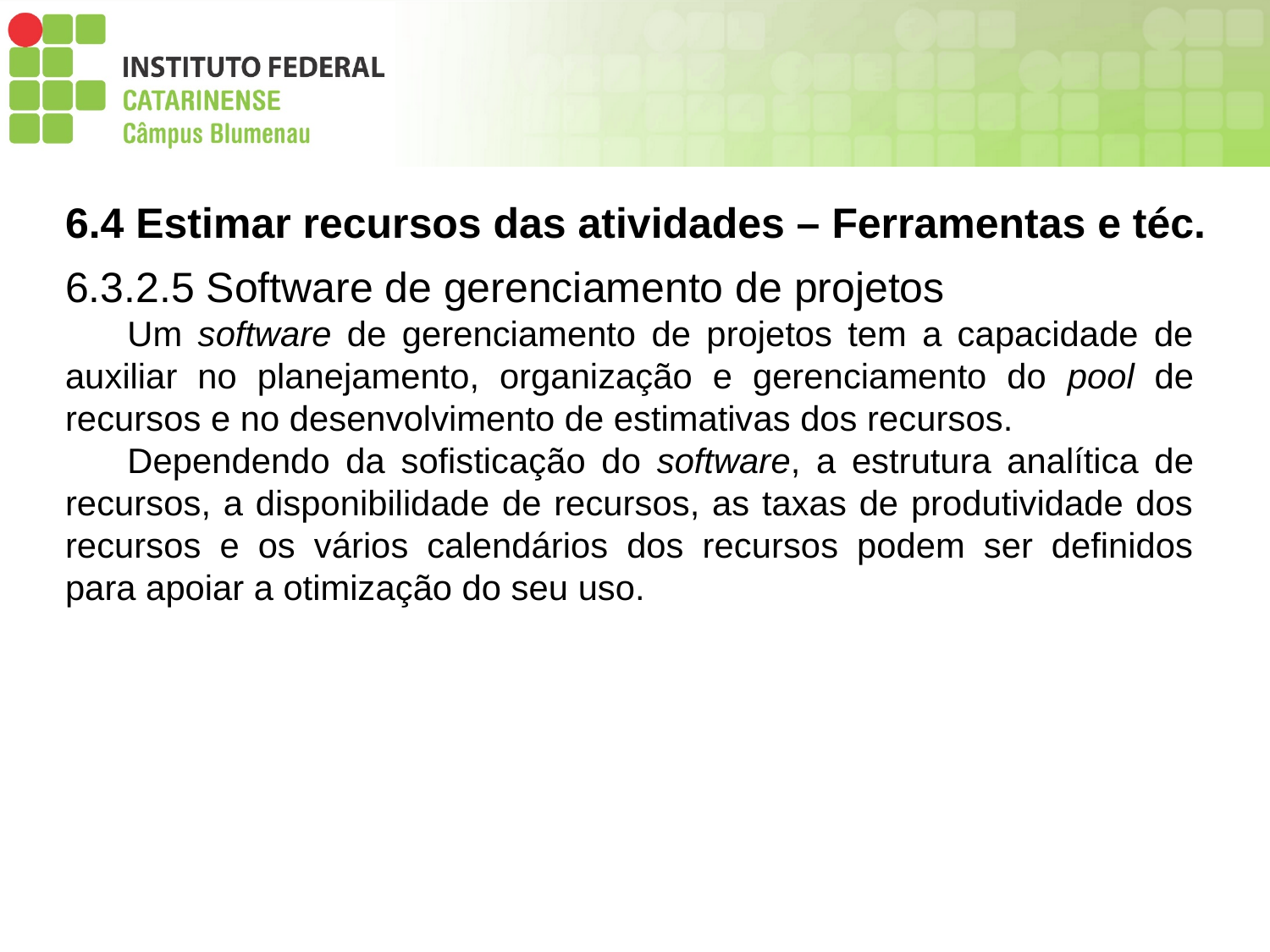

6.4 Estimar recursos das atividades – Ferramentas e téc.
6.3.2.5 Software de gerenciamento de projetos
Um software de gerenciamento de projetos tem a capacidade de auxiliar no planejamento, organização e gerenciamento do pool de recursos e no desenvolvimento de estimativas dos recursos.
Dependendo da sofisticação do software, a estrutura analítica de recursos, a disponibilidade de recursos, as taxas de produtividade dos recursos e os vários calendários dos recursos podem ser definidos para apoiar a otimização do seu uso.